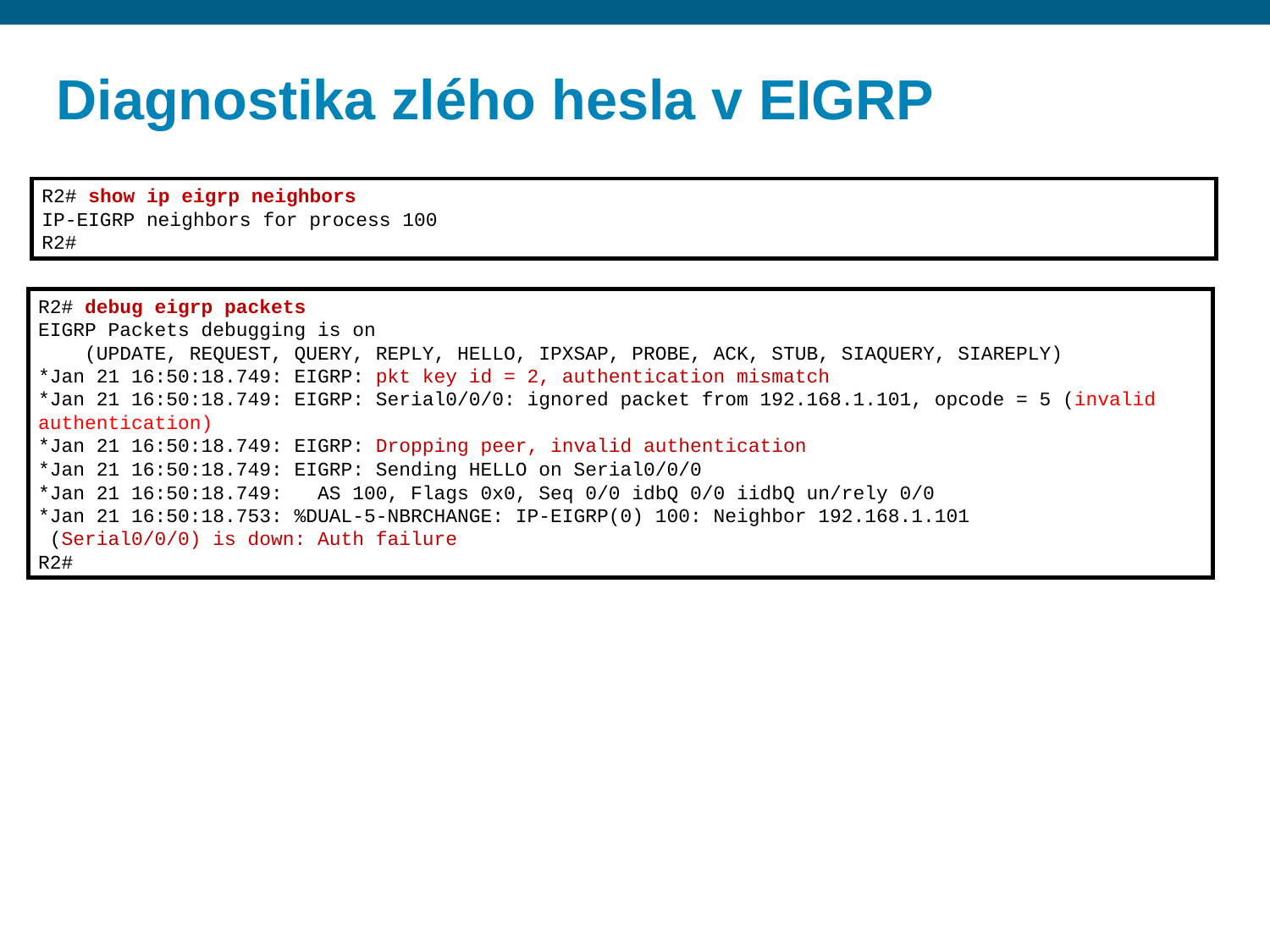

# Diagnostika zlého hesla v EIGRP
R2# show ip eigrp neighbors
IP-EIGRP neighbors for process 100
R2#
R2# debug eigrp packets
EIGRP Packets debugging is on
    (UPDATE, REQUEST, QUERY, REPLY, HELLO, IPXSAP, PROBE, ACK, STUB, SIAQUERY, SIAREPLY)
*Jan 21 16:50:18.749: EIGRP: pkt key id = 2, authentication mismatch
*Jan 21 16:50:18.749: EIGRP: Serial0/0/0: ignored packet from 192.168.1.101, opcode = 5 (invalid authentication)
*Jan 21 16:50:18.749: EIGRP: Dropping peer, invalid authentication
*Jan 21 16:50:18.749: EIGRP: Sending HELLO on Serial0/0/0
*Jan 21 16:50:18.749:   AS 100, Flags 0x0, Seq 0/0 idbQ 0/0 iidbQ un/rely 0/0
*Jan 21 16:50:18.753: %DUAL-5-NBRCHANGE: IP-EIGRP(0) 100: Neighbor 192.168.1.101
 (Serial0/0/0) is down: Auth failure
R2#